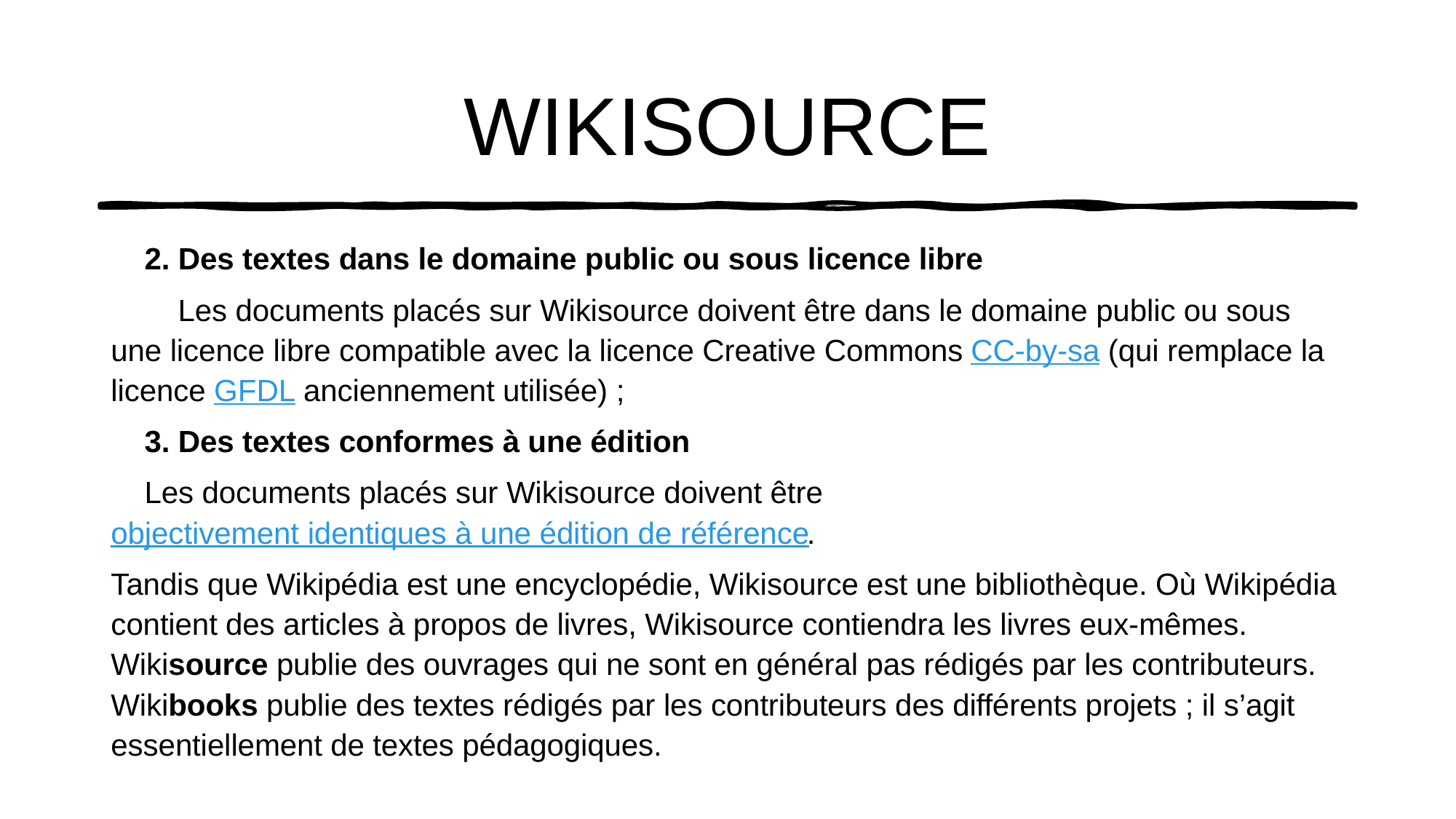

# WIKISOURCE
    2. Des textes dans le domaine public ou sous licence libre
        Les documents placés sur Wikisource doivent être dans le domaine public ou sous une licence libre compatible avec la licence Creative Commons CC-by-sa (qui remplace la licence GFDL anciennement utilisée) ;
    3. Des textes conformes à une édition
    Les documents placés sur Wikisource doivent être objectivement identiques à une édition de référence.
Tandis que Wikipédia est une encyclopédie, Wikisource est une bibliothèque. Où Wikipédia contient des articles à propos de livres, Wikisource contiendra les livres eux-mêmes.
Wikisource publie des ouvrages qui ne sont en général pas rédigés par les contributeurs. Wikibooks publie des textes rédigés par les contributeurs des différents projets ; il s’agit essentiellement de textes pédagogiques.